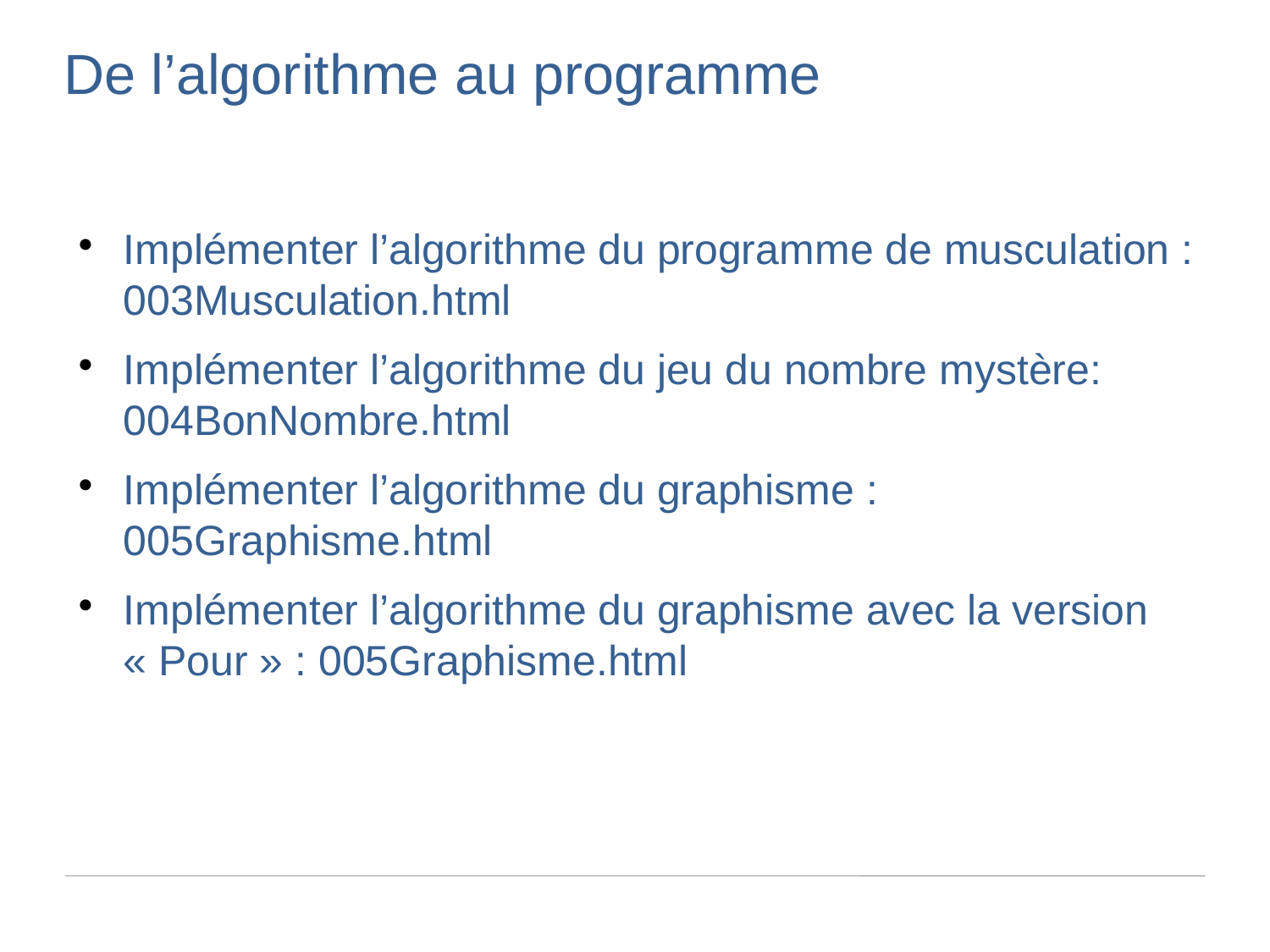

De l’algorithme au programme
Implémenter l’algorithme du programme de musculation : 003Musculation.html
Implémenter l’algorithme du jeu du nombre mystère: 004BonNombre.html
Implémenter l’algorithme du graphisme : 005Graphisme.html
Implémenter l’algorithme du graphisme avec la version « Pour » : 005Graphisme.html